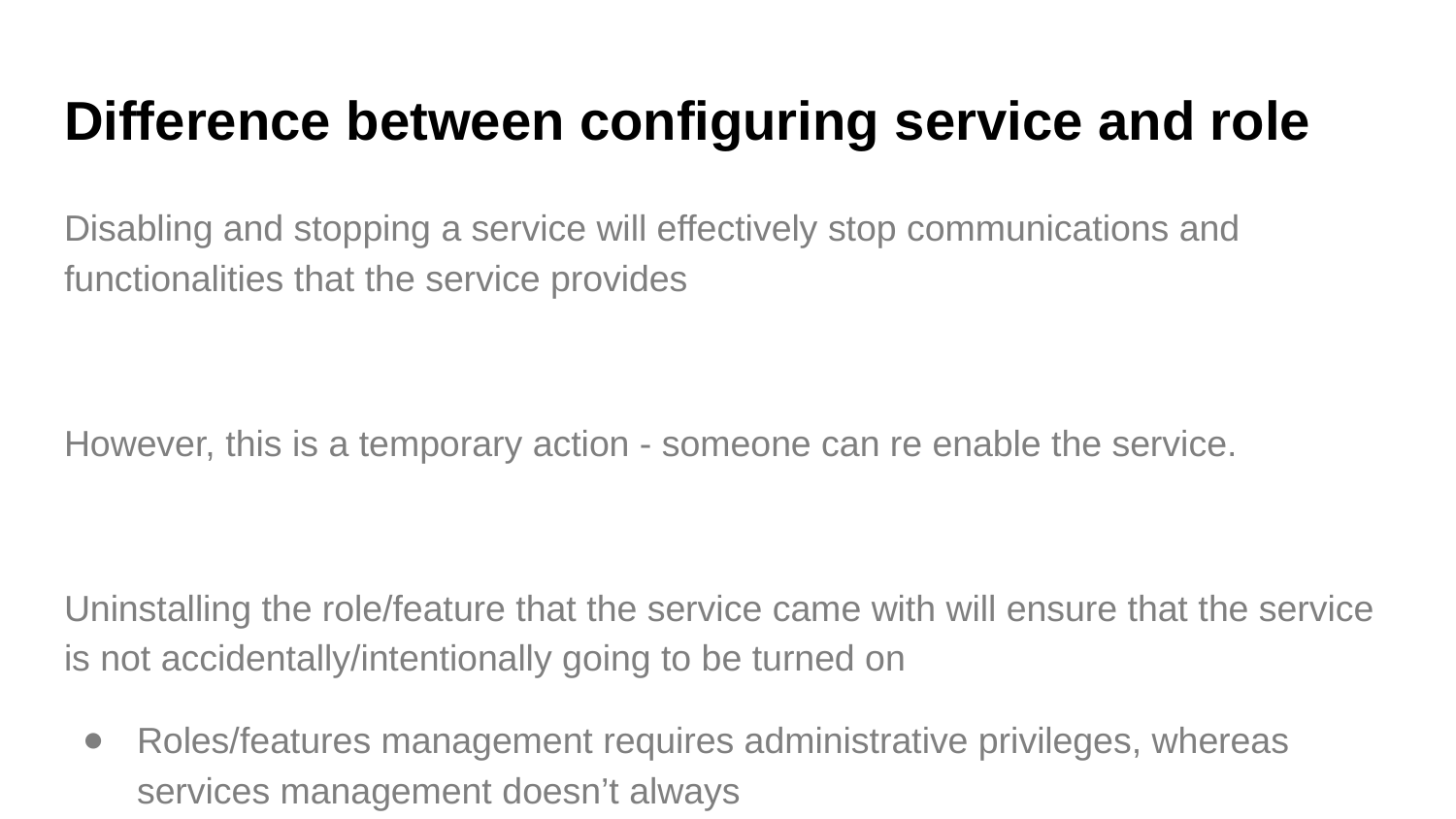

# Difference between configuring service and role
Disabling and stopping a service will effectively stop communications and functionalities that the service provides

However, this is a temporary action - someone can re enable the service.

Uninstalling the role/feature that the service came with will ensure that the service is not accidentally/intentionally going to be turned on
Roles/features management requires administrative privileges, whereas services management doesn’t always